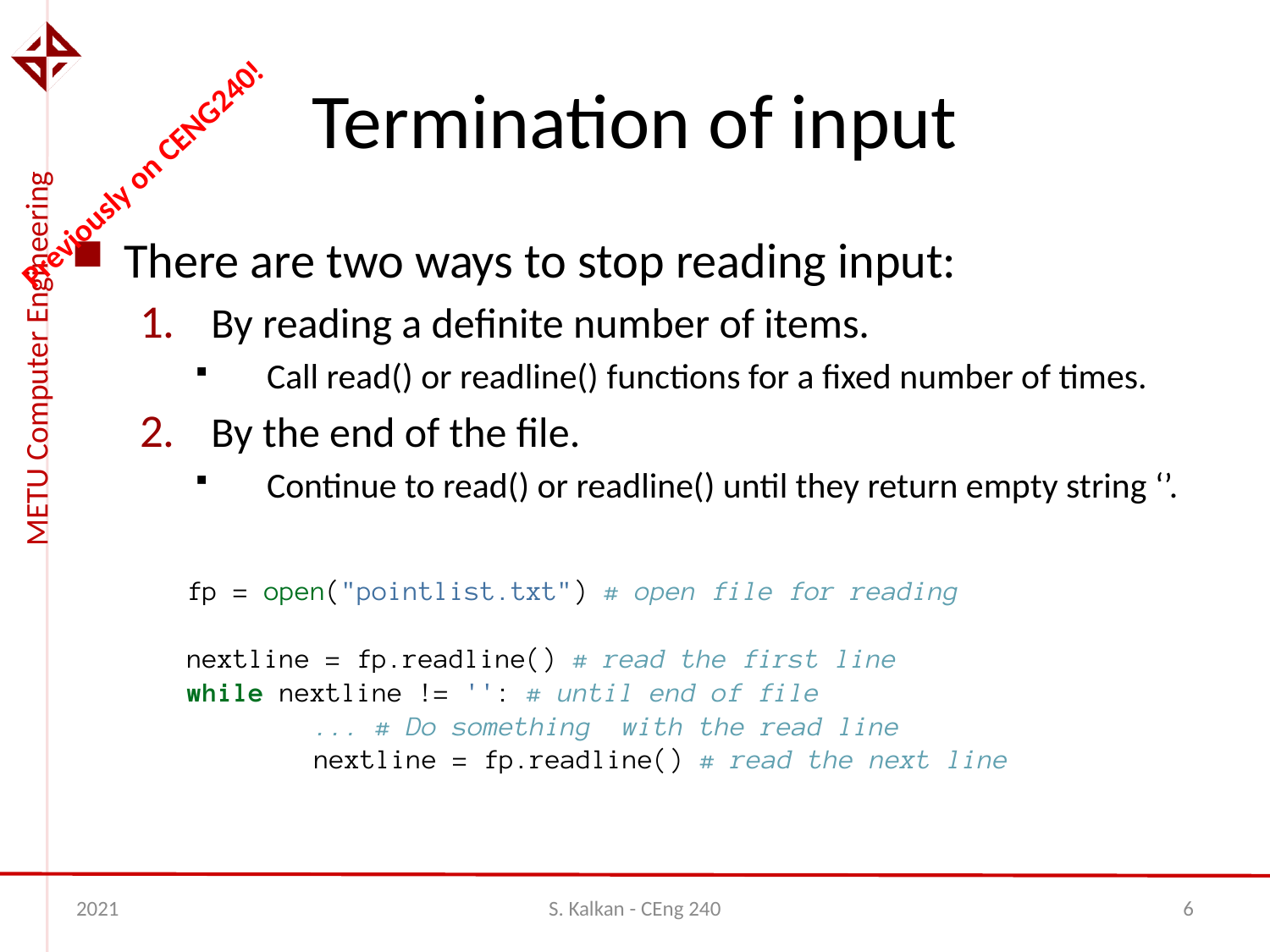

# Termination of input
Previously on CENG240!
There are two ways to stop reading input:
By reading a definite number of items.
Call read() or readline() functions for a fixed number of times.
By the end of the file.
Continue to read() or readline() until they return empty string ‘’.

fp = open("pointlist.txt") # open file for reading

nextline = fp.readline() # read the first line
while nextline != '': # until end of file
	... # Do something  with the read line
	nextline = fp.readline() # read the next line

2021
S. Kalkan - CEng 240
6